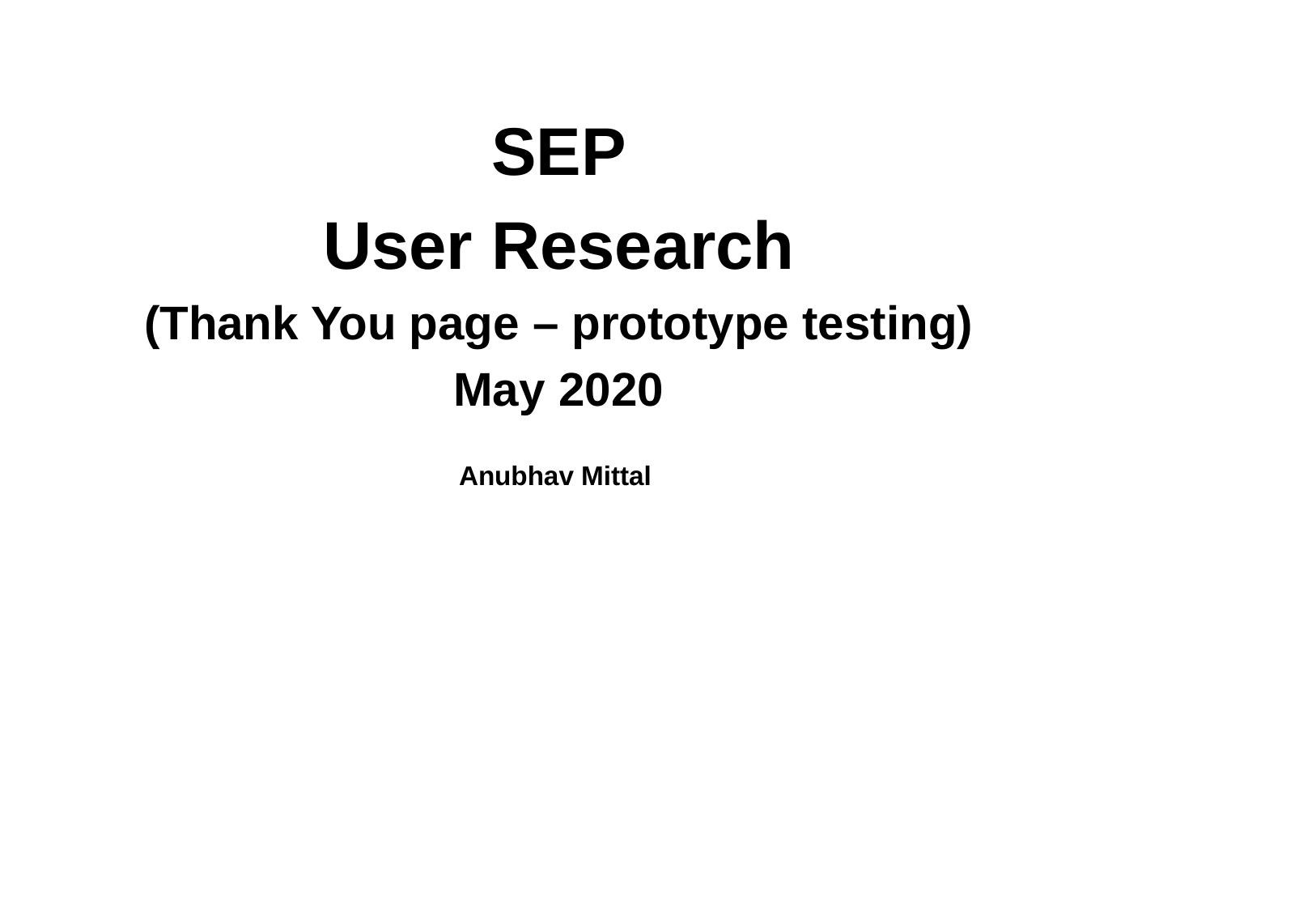

SEP
User Research
(Thank You page – prototype testing)
May 2020

Anubhav Mittal